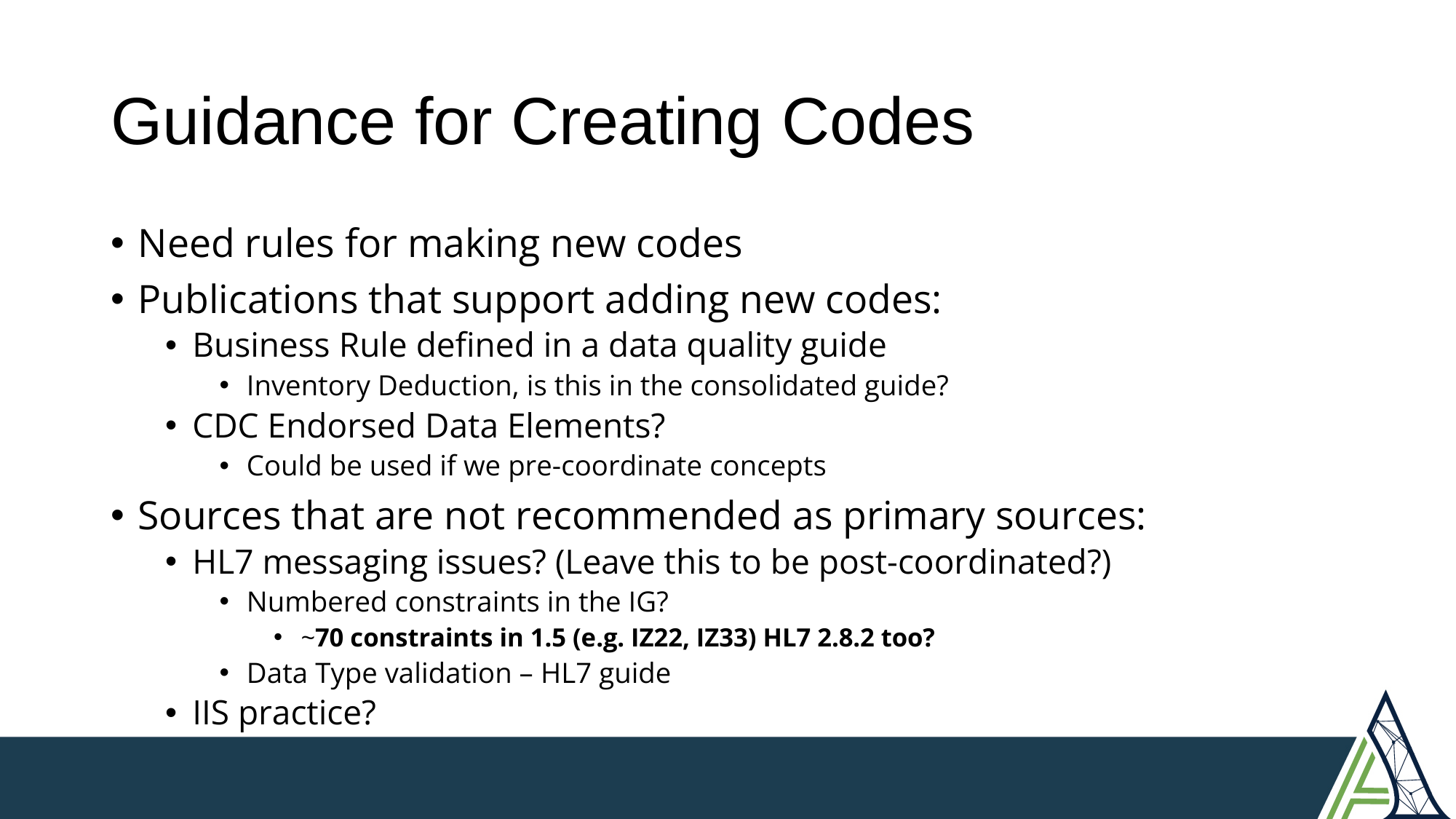

# Guidance for Creating Codes
Need rules for making new codes
Publications that support adding new codes:
Business Rule defined in a data quality guide
Inventory Deduction, is this in the consolidated guide?
CDC Endorsed Data Elements?
Could be used if we pre-coordinate concepts
Sources that are not recommended as primary sources:
HL7 messaging issues? (Leave this to be post-coordinated?)
Numbered constraints in the IG?
~70 constraints in 1.5 (e.g. IZ22, IZ33) HL7 2.8.2 too?
Data Type validation – HL7 guide
IIS practice?